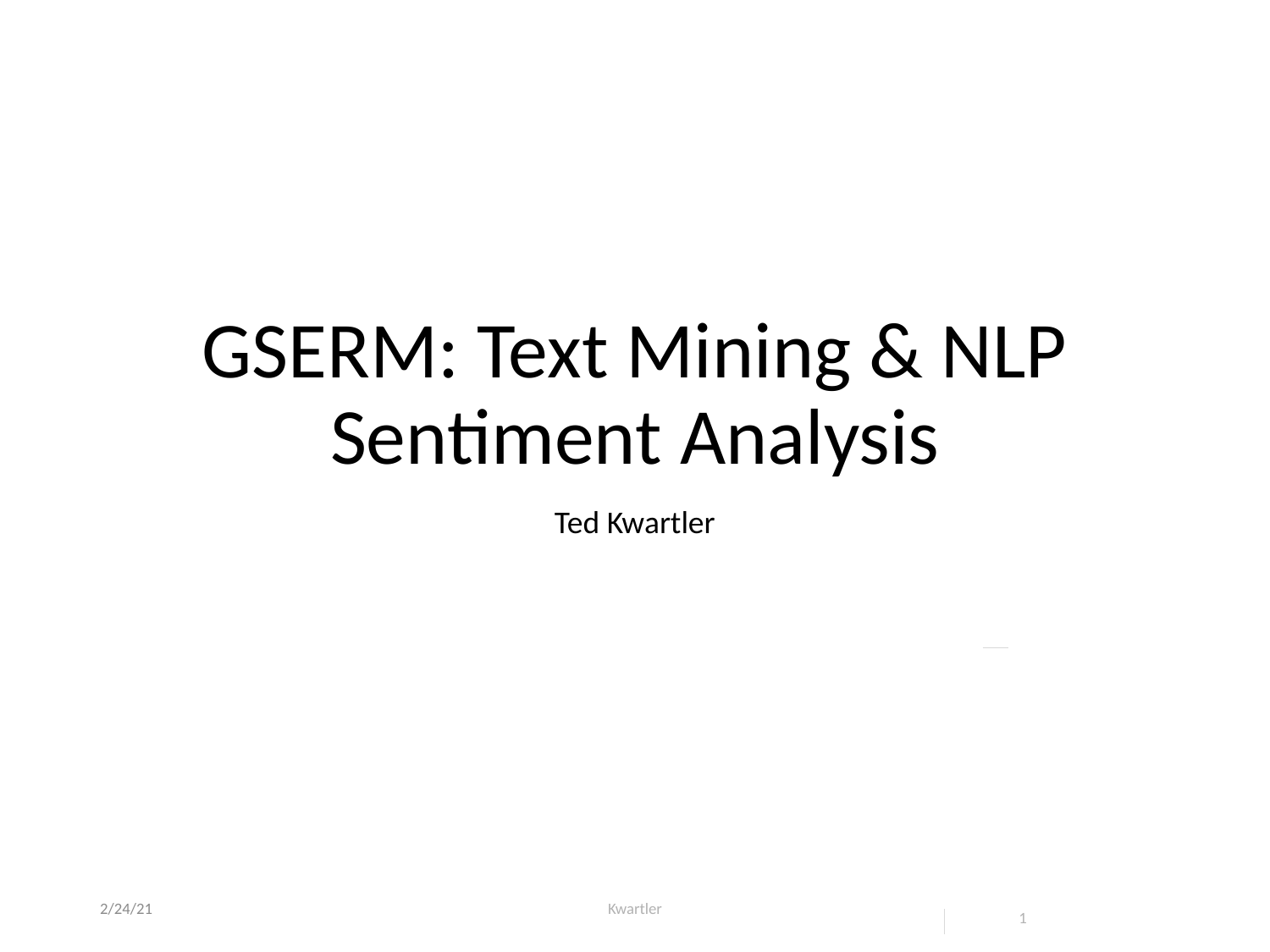

# GSERM: Text Mining & NLP Sentiment Analysis
Ted Kwartler
2/24/21
Kwartler
1